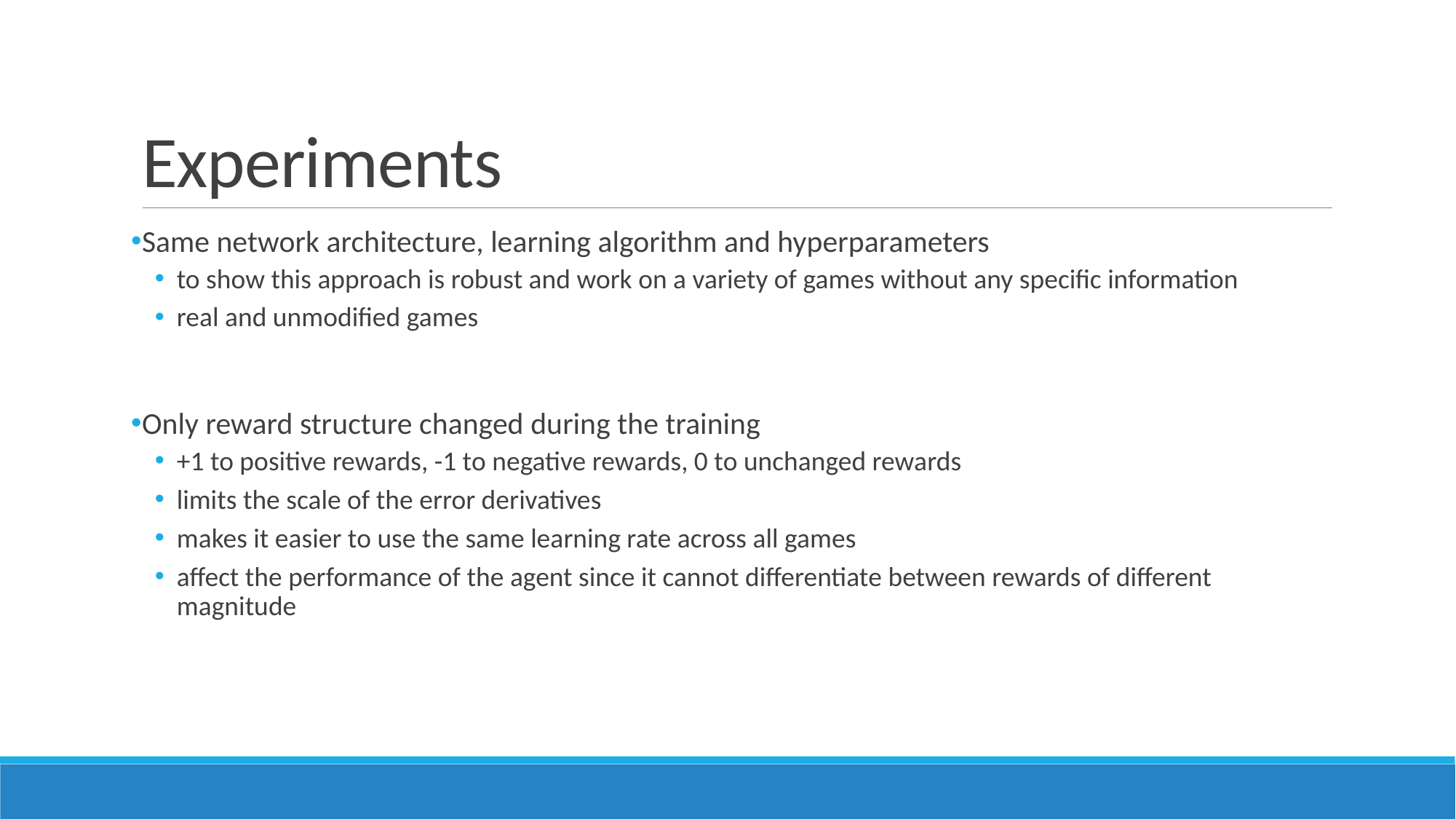

# Experiments
Same network architecture, learning algorithm and hyperparameters
to show this approach is robust and work on a variety of games without any specific information
real and unmodified games

Only reward structure changed during the training
+1 to positive rewards, -1 to negative rewards, 0 to unchanged rewards
limits the scale of the error derivatives
makes it easier to use the same learning rate across all games
affect the performance of the agent since it cannot differentiate between rewards of different magnitude